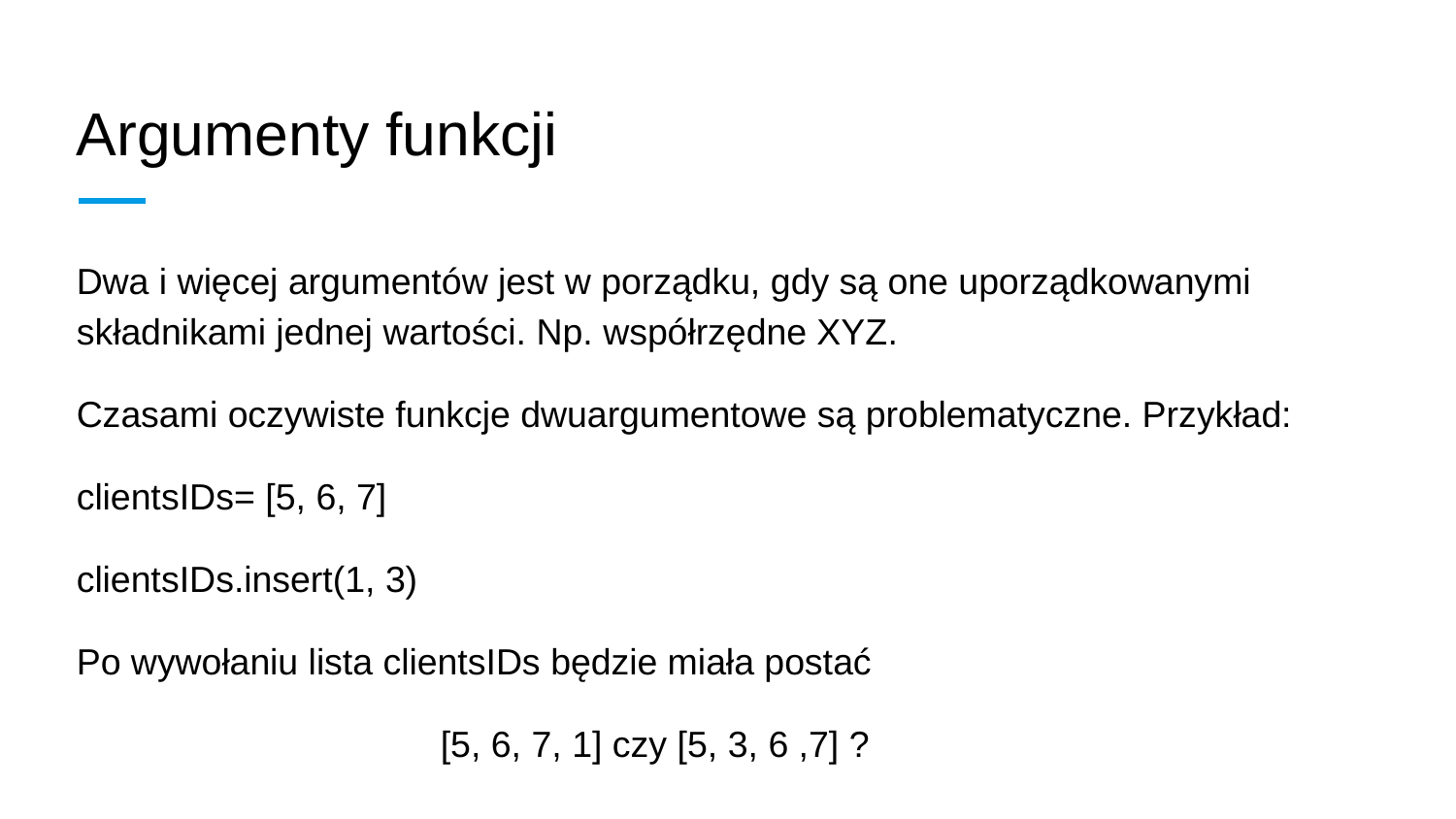

# Argumenty funkcji
Dwa i więcej argumentów jest w porządku, gdy są one uporządkowanymi składnikami jednej wartości. Np. współrzędne XYZ.
Czasami oczywiste funkcje dwuargumentowe są problematyczne. Przykład:
clientsIDs= [5, 6, 7]
clientsIDs.insert(1, 3)
Po wywołaniu lista clientsIDs będzie miała postać
[5, 6, 7, 1] czy [5, 3, 6 ,7] ?